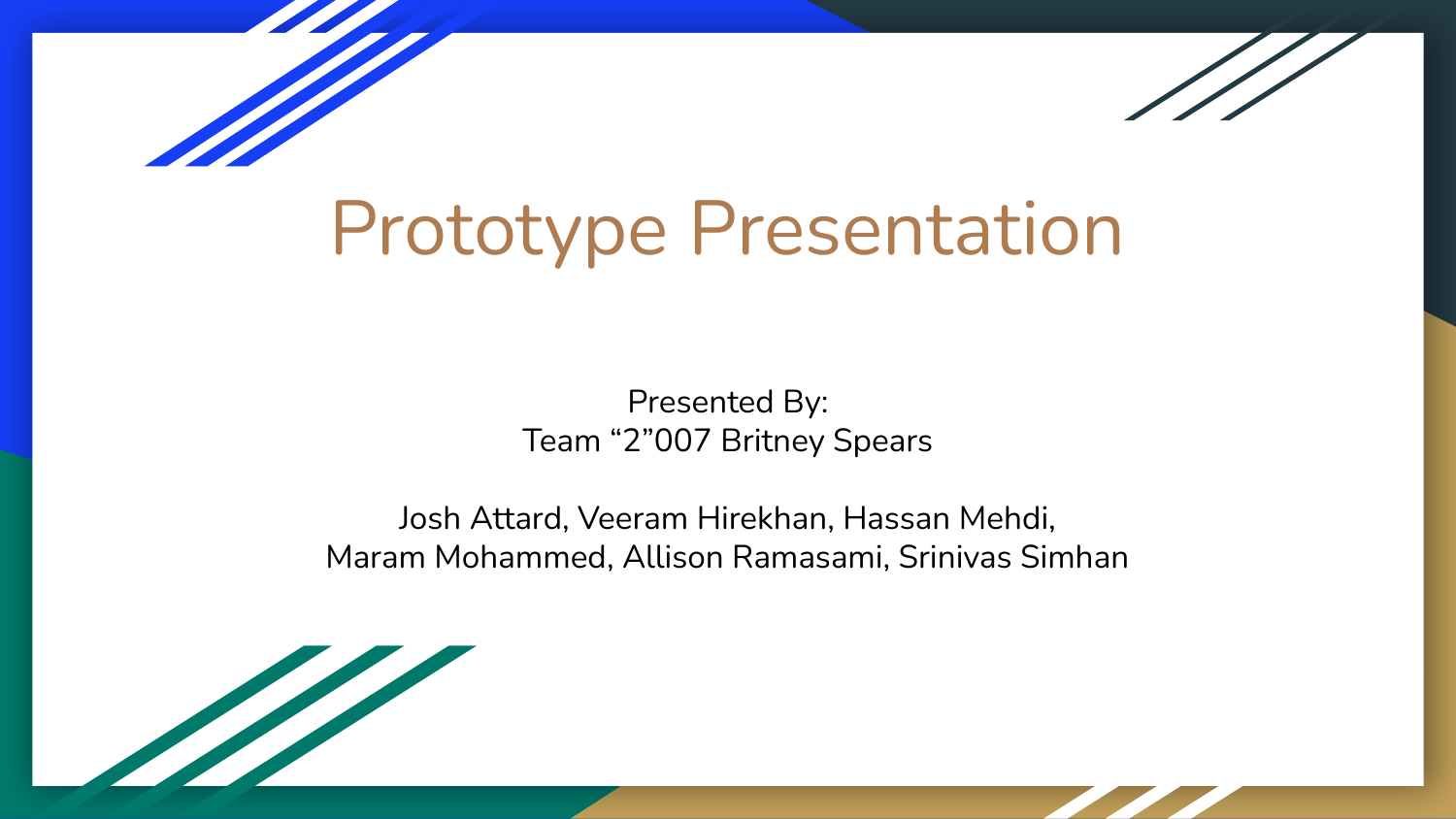

# Prototype Presentation
Presented By:
Team “2”007 Britney Spears

Josh Attard, Veeram Hirekhan, Hassan Mehdi,
Maram Mohammed, Allison Ramasami, Srinivas Simhan